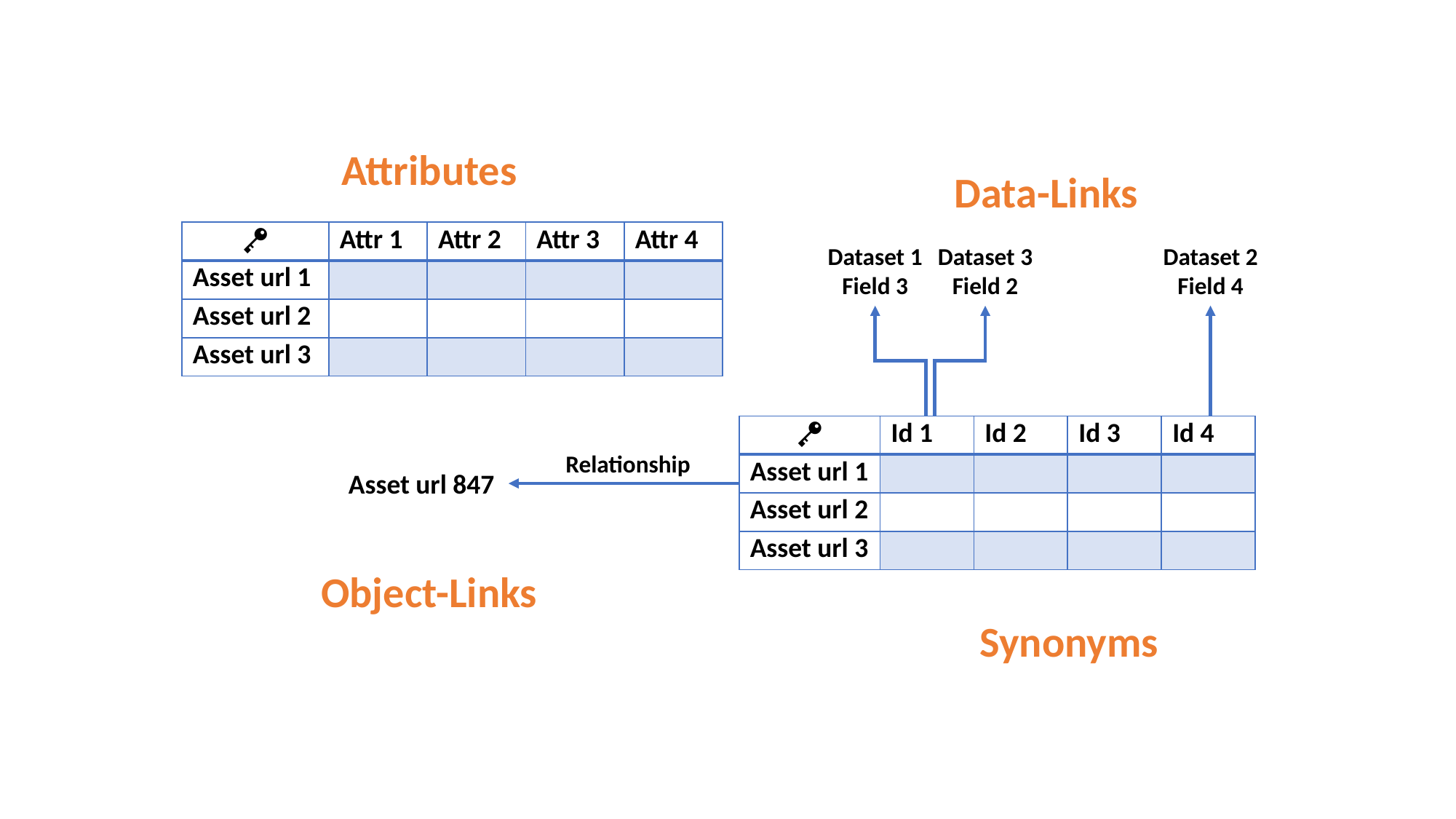

Attributes
Data-Links
| 🔑 | Attr 1 | Attr 2 | Attr 3 | Attr 4 |
| --- | --- | --- | --- | --- |
| Asset url 1 |  |  |  |  |
| Asset url 2 |  |  |  |  |
| Asset url 3 |  |  |  |  |
Dataset 1
Field 3
Dataset 3
Field 2
Dataset 2
Field 4
| 🔑 | Id 1 | Id 2 | Id 3 | Id 4 |
| --- | --- | --- | --- | --- |
| Asset url 1 |  |  |  |  |
| Asset url 2 |  |  |  |  |
| Asset url 3 |  |  |  |  |
Relationship
Asset url 847
Object-Links
Synonyms